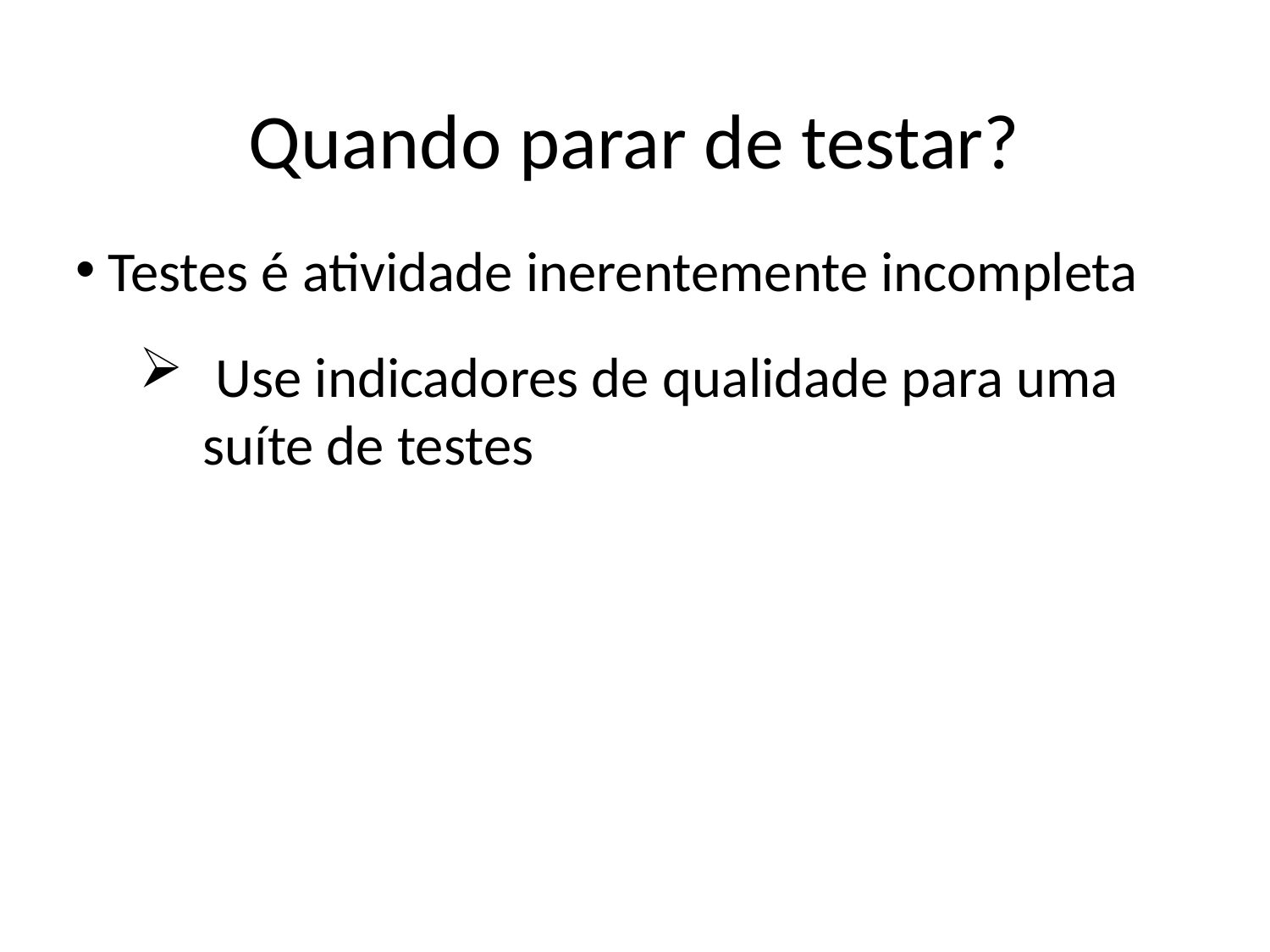

Quando parar de testar?
 Testes é atividade inerentemente incompleta

 Use indicadores de qualidade para uma suíte de testes